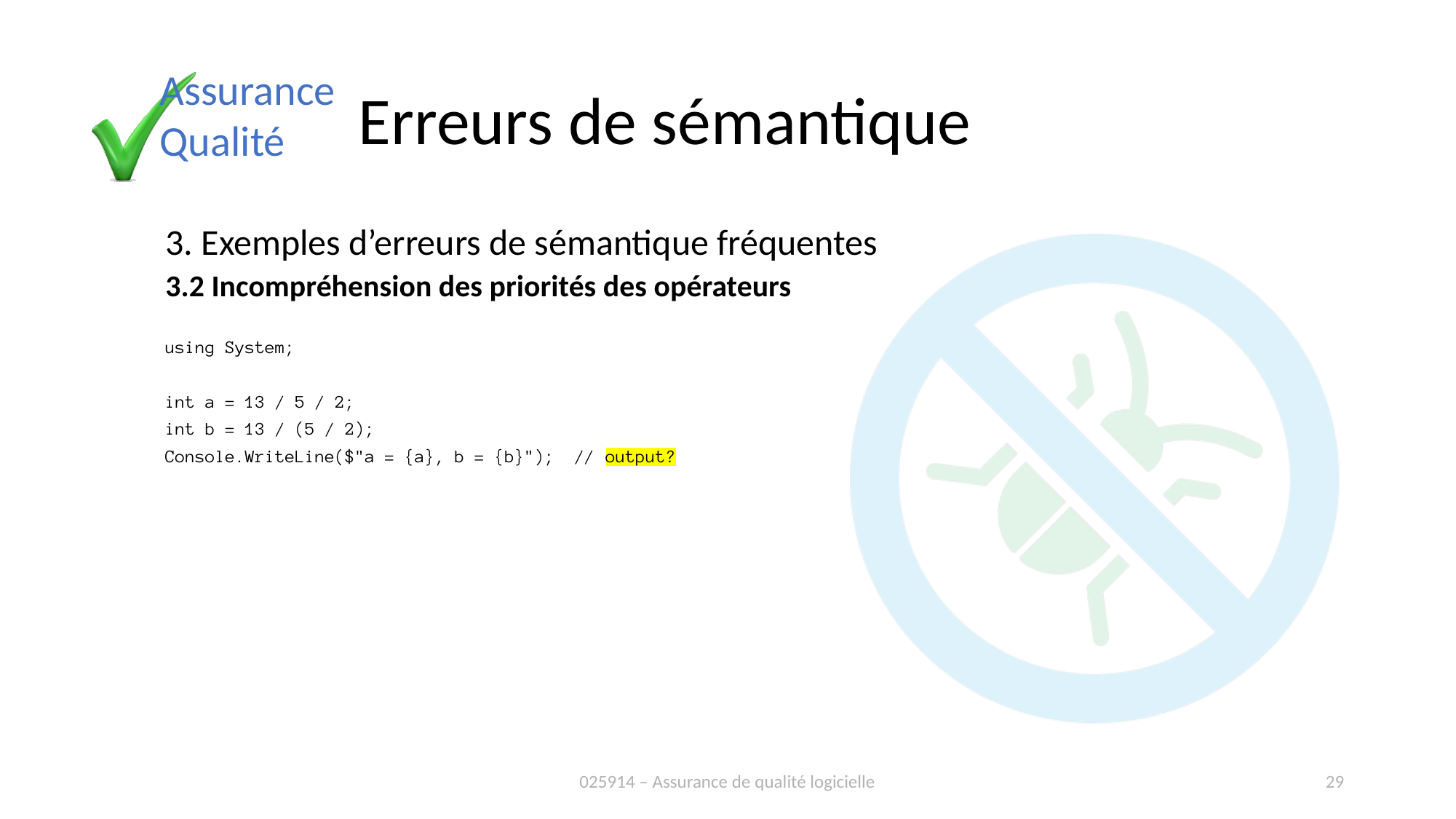

# Erreurs de sémantique
3. Exemples d’erreurs de sémantique fréquentes
3.2 Incompréhension des priorités des opérateurs

using System;

int a = 13 / 5 / 2;
int b = 13 / (5 / 2);
Console.WriteLine($"a = {a}, b = {b}");  // output?
025914 – Assurance de qualité logicielle
29